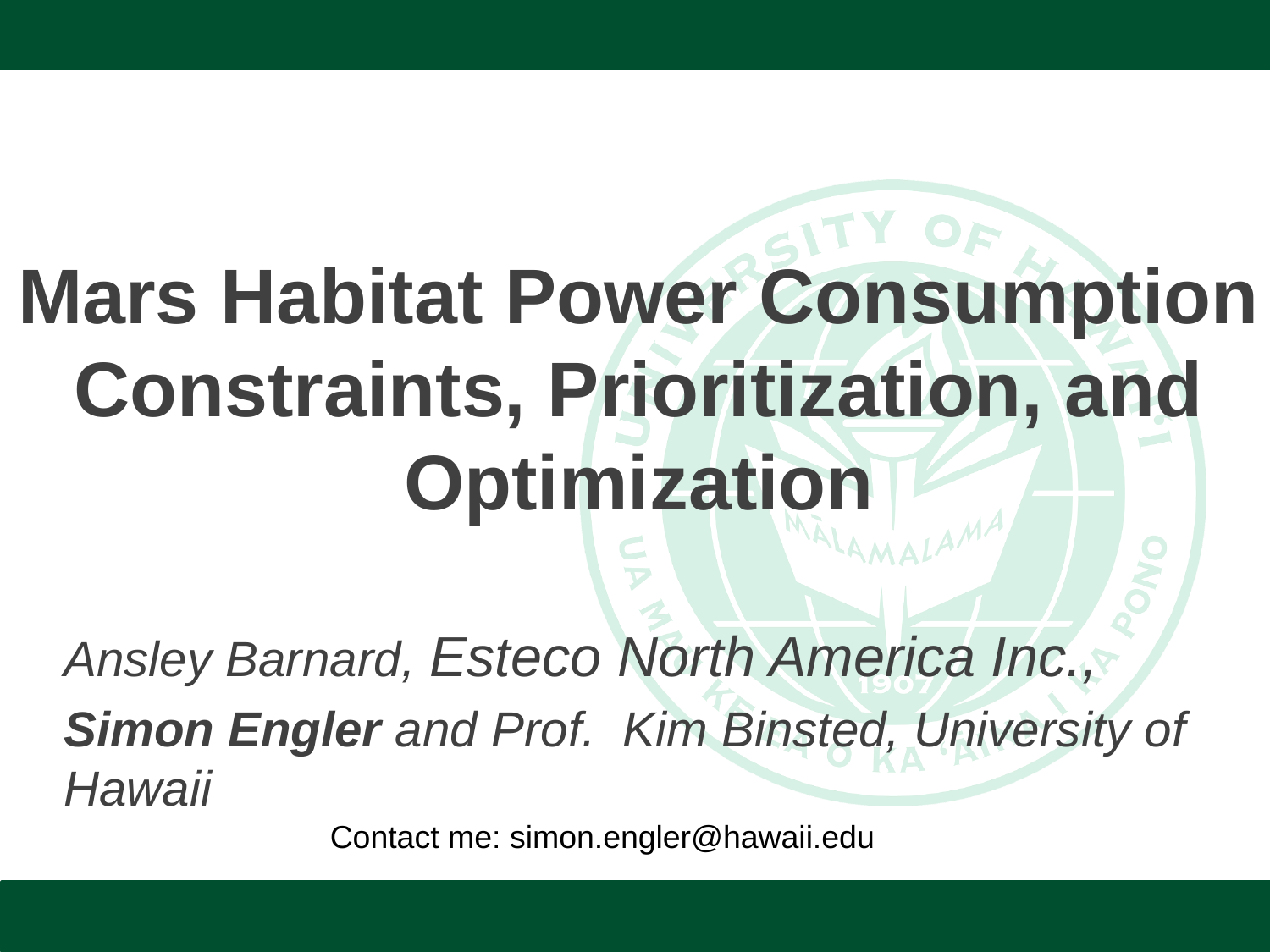

# Mars Habitat Power Consumption Constraints, Prioritization, and Optimization
Ansley Barnard, Esteco North America Inc.,
Simon Engler and Prof.  Kim Binsted, University of Hawaii

Contact me: simon.engler@hawaii.edu